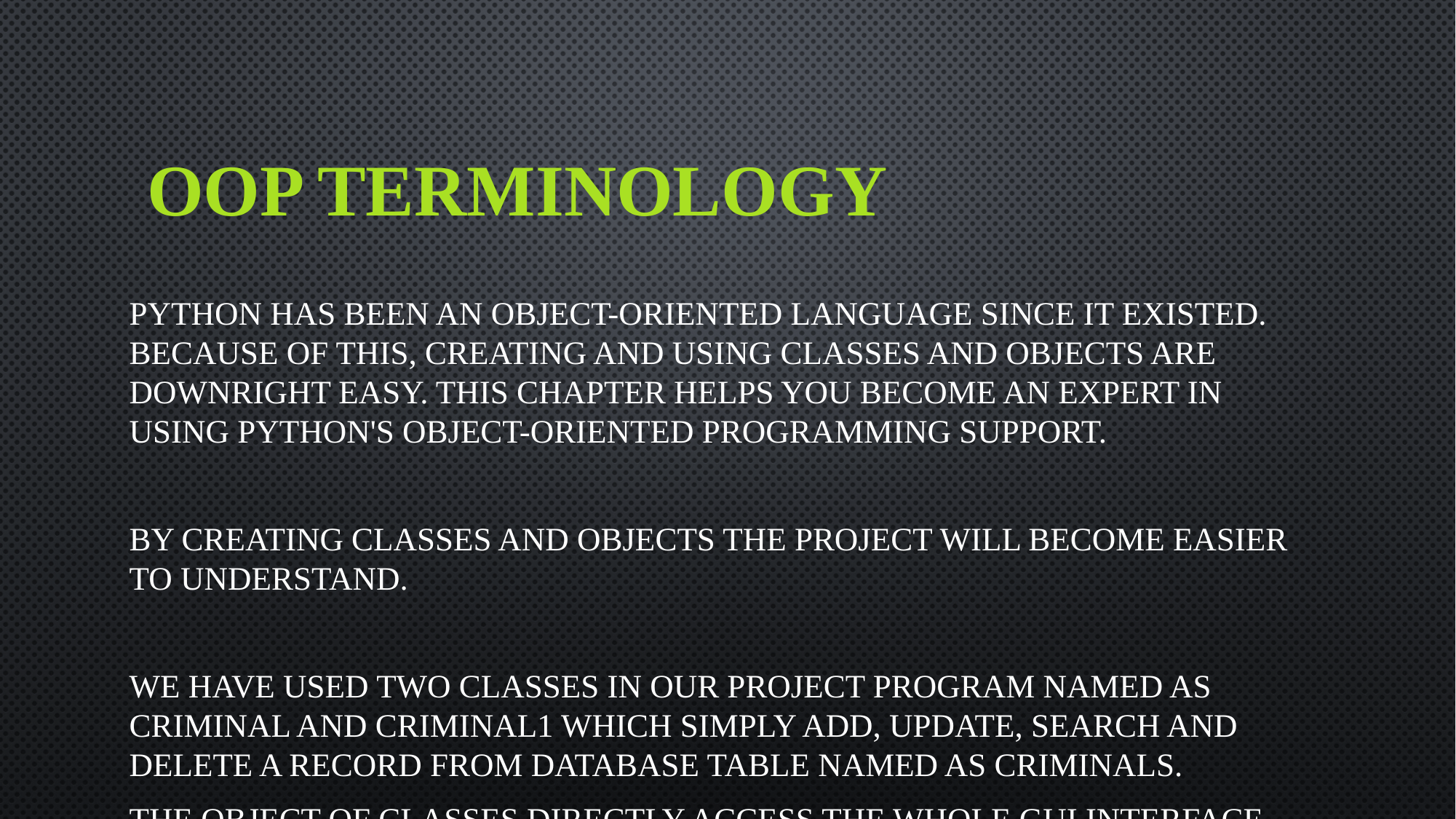

# OOP TERMINOLOGY
Python has been an object-oriented language since it existed. Because of this, creating and using classes and objects are downright easy. This chapter helps you become an expert in using Python's object-oriented programming support.

By creating classes and objects the project will become easier to understand.

We have used two classes in our project program named as Criminal and Criminal1 which simply add, update, search and delete a record from database Table named as Criminals.
The object of classes directly access the whole Gui interface.